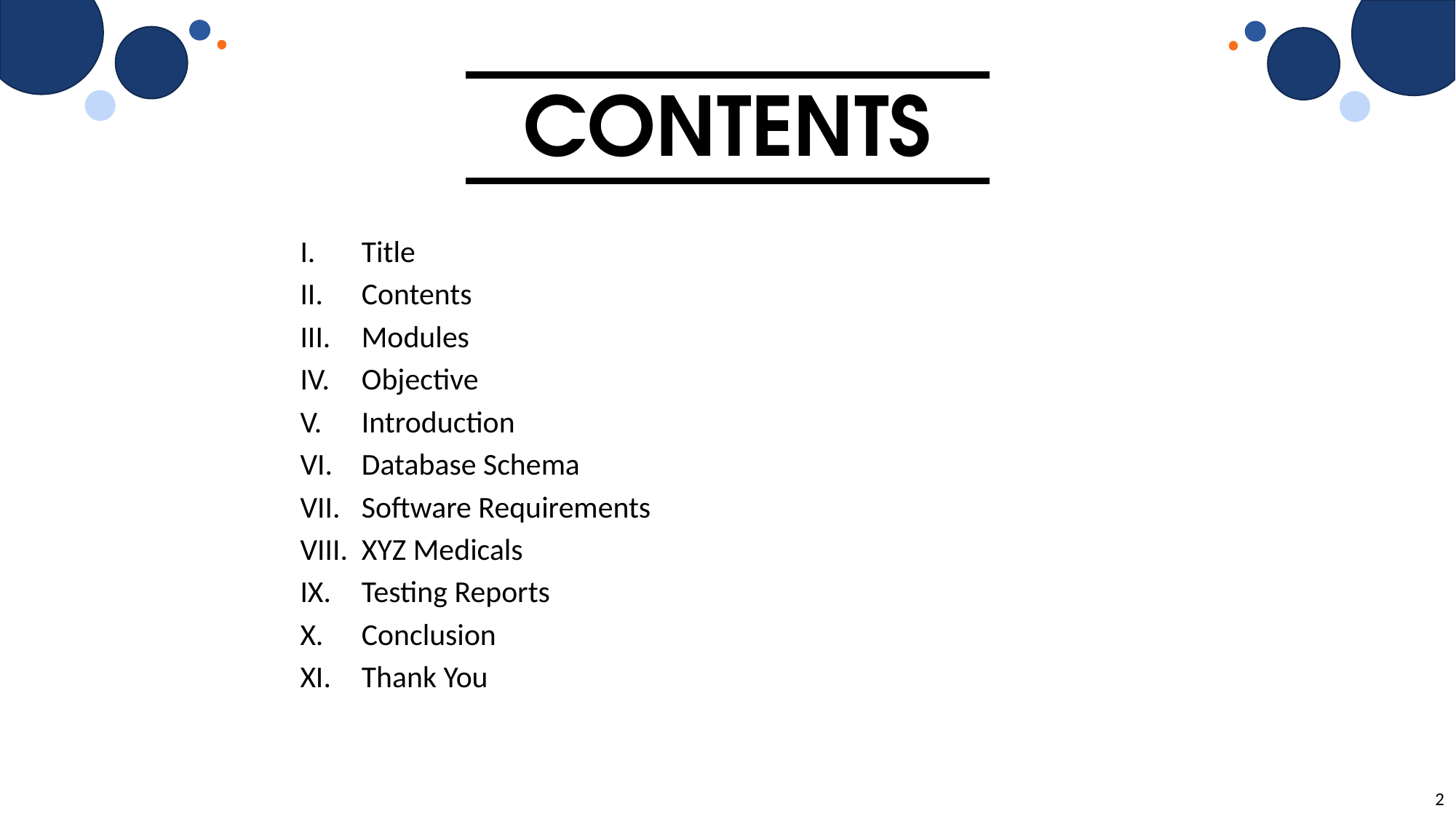

# CONTENTS
Title
Contents
Modules
Objective
Introduction
Database Schema
Software Requirements
XYZ Medicals
Testing Reports
Conclusion
Thank You
2